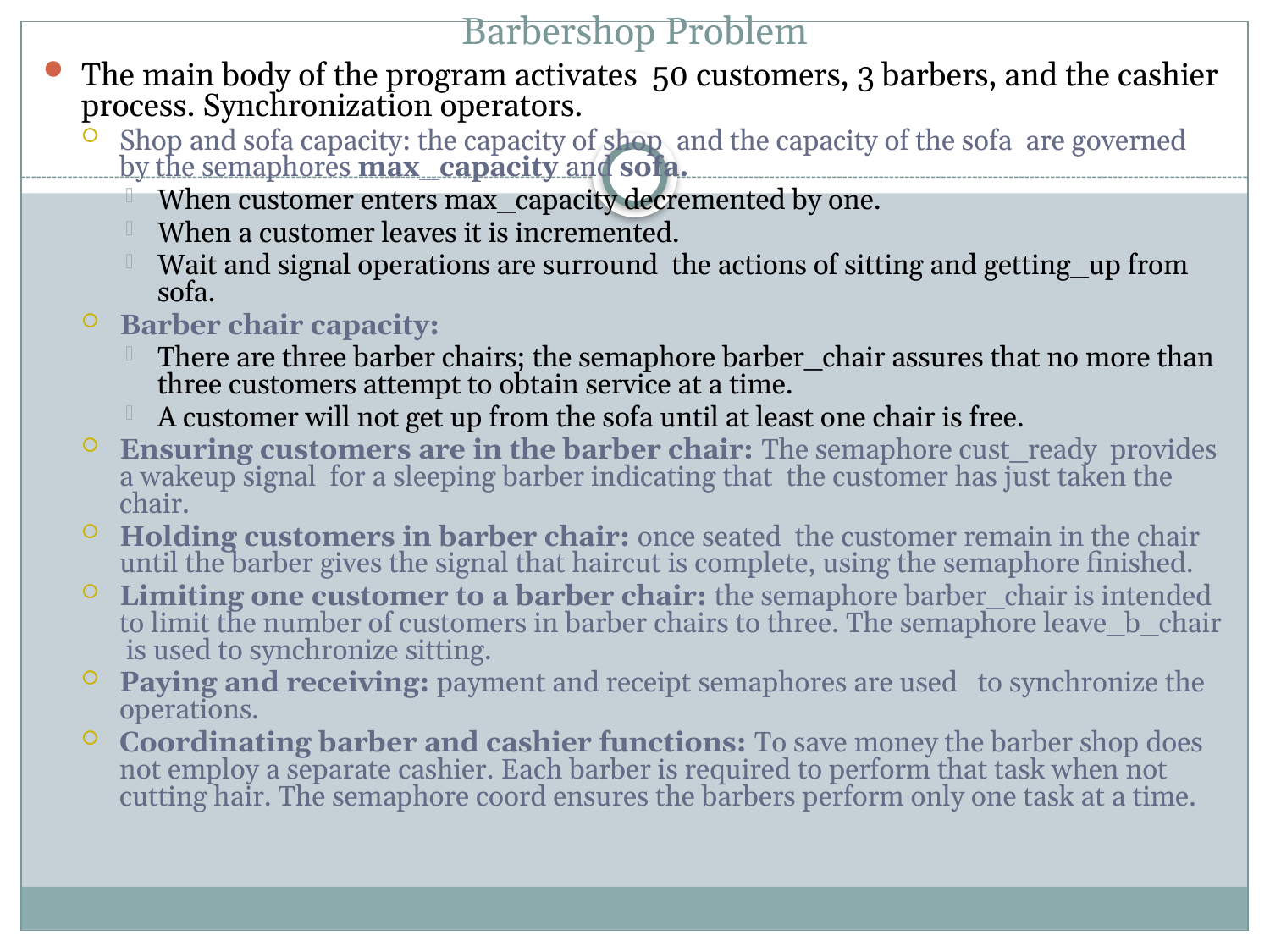

# Barbershop Problem
The main body of the program activates  50 customers, 3 barbers, and the cashier process. Synchronization operators.
Shop and sofa capacity: the capacity of shop  and the capacity of the sofa  are governed by the semaphores max_capacity and sofa.
When customer enters max_capacity decremented by one.
When a customer leaves it is incremented.
Wait and signal operations are surround  the actions of sitting and getting_up from sofa.
Barber chair capacity:
There are three barber chairs; the semaphore barber_chair assures that no more than three customers attempt to obtain service at a time.
A customer will not get up from the sofa until at least one chair is free.
Ensuring customers are in the barber chair: The semaphore cust_ready  provides a wakeup signal  for a sleeping barber indicating that  the customer has just taken the chair.
Holding customers in barber chair: once seated  the customer remain in the chair until the barber gives the signal that haircut is complete, using the semaphore finished.
Limiting one customer to a barber chair: the semaphore barber_chair is intended to limit the number of customers in barber chairs to three. The semaphore leave_b_chair  is used to synchronize sitting.
Paying and receiving: payment and receipt semaphores are used   to synchronize the operations.
Coordinating barber and cashier functions: To save money the barber shop does not employ a separate cashier. Each barber is required to perform that task when not cutting hair. The semaphore coord ensures the barbers perform only one task at a time.